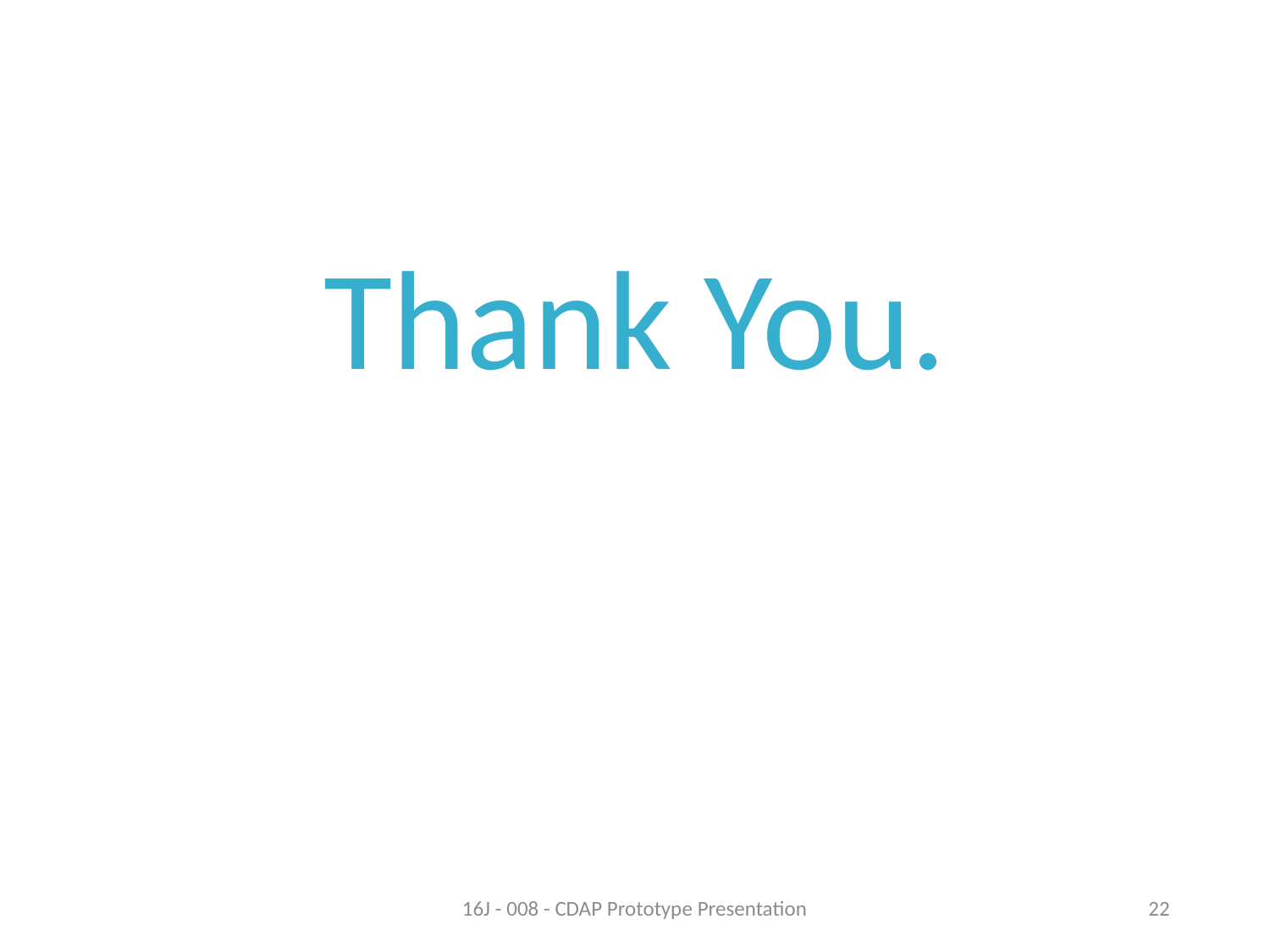

Thank You.
16J - 008 - CDAP Prototype Presentation
22